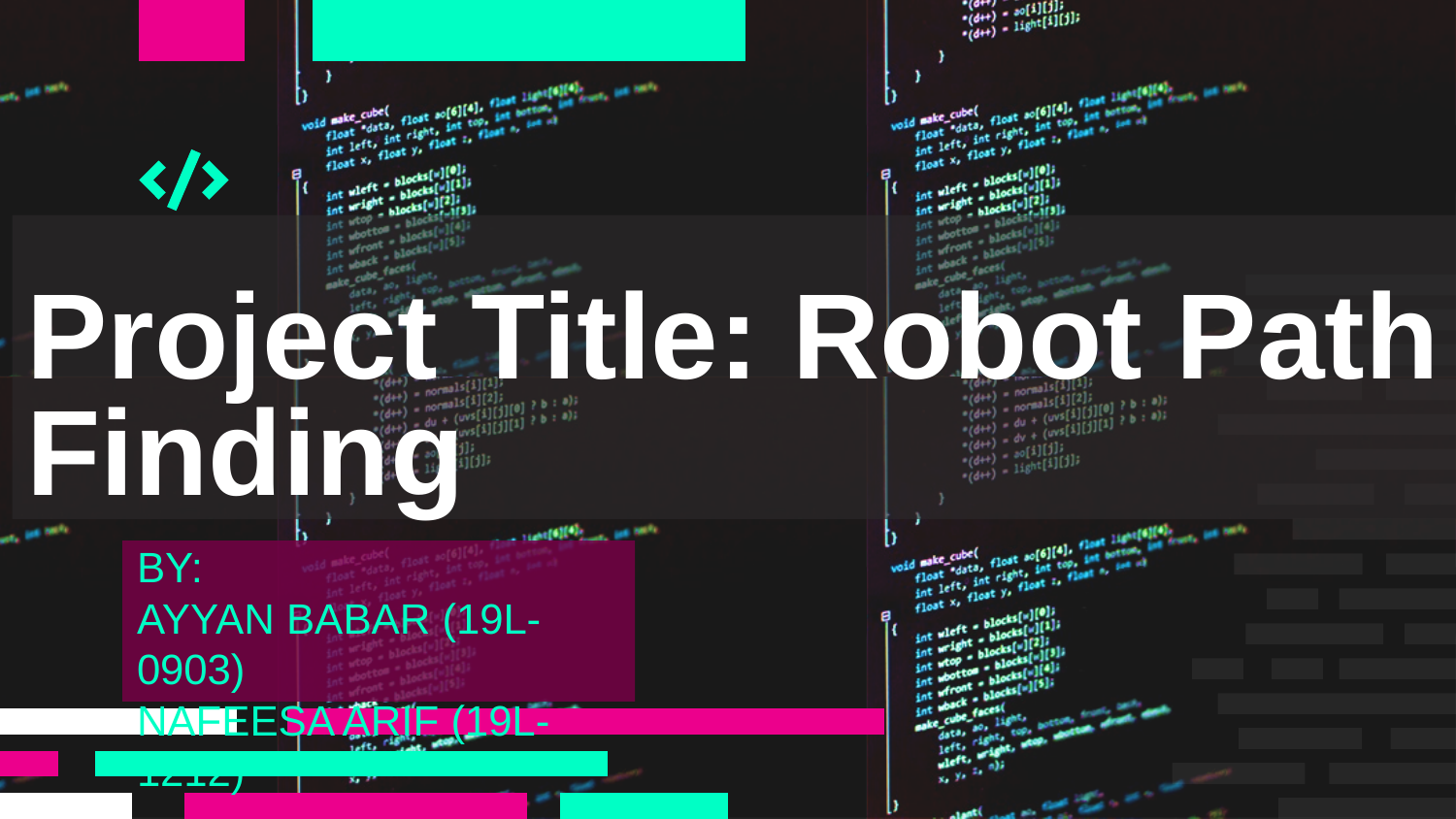

# Project Title: Robot Path Finding
BY:
AYYAN BABAR (19L-0903)
NAFEESA ARIF (19L-1212)